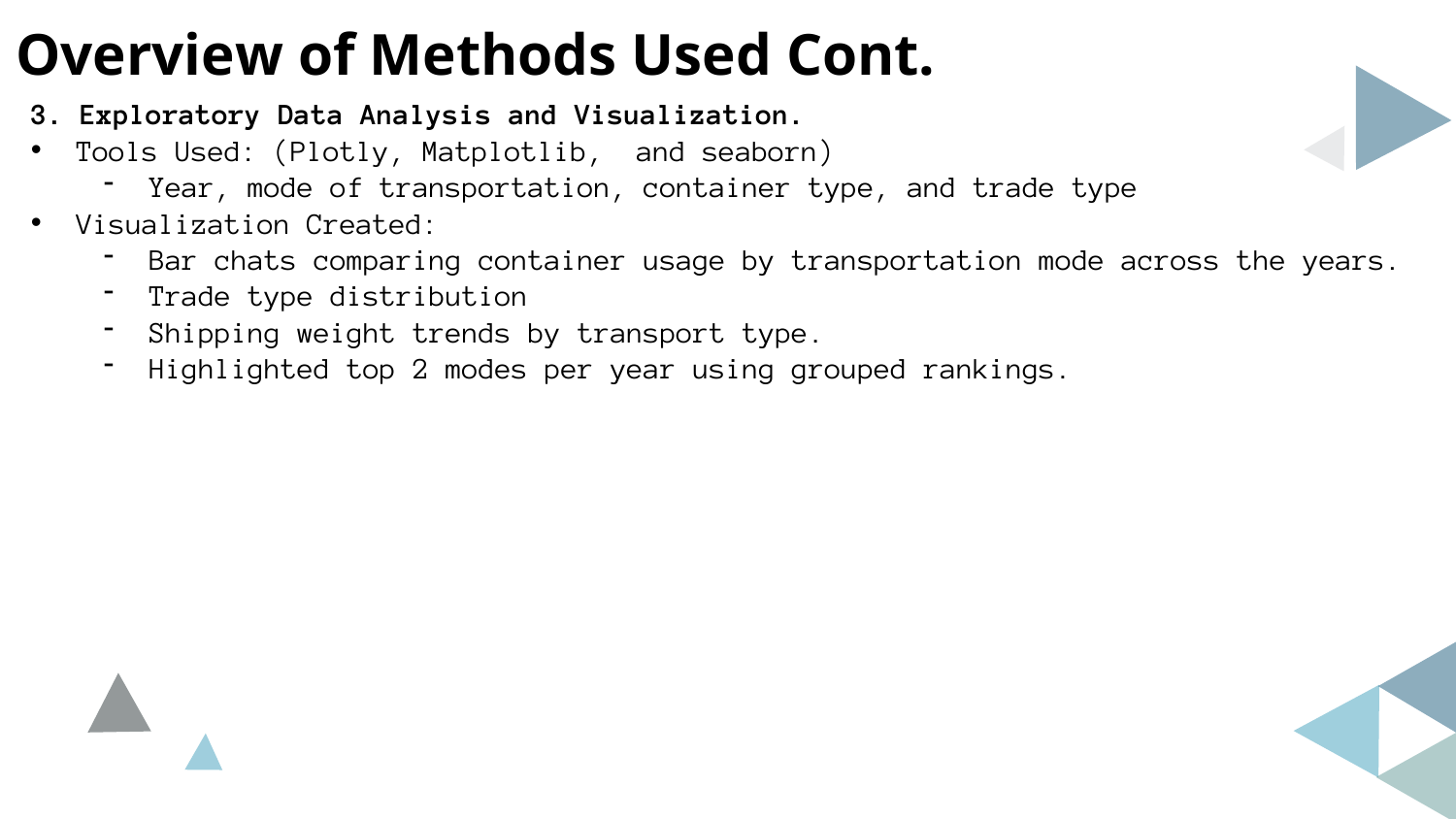

Overview of Methods Used Cont.
3. Exploratory Data Analysis and Visualization.
Tools Used: (Plotly, Matplotlib,  and seaborn)
Year, mode of transportation, container type, and trade type
Visualization Created:
Bar chats comparing container usage by transportation mode across the years.
Trade type distribution
Shipping weight trends by transport type.
Highlighted top 2 modes per year using grouped rankings.